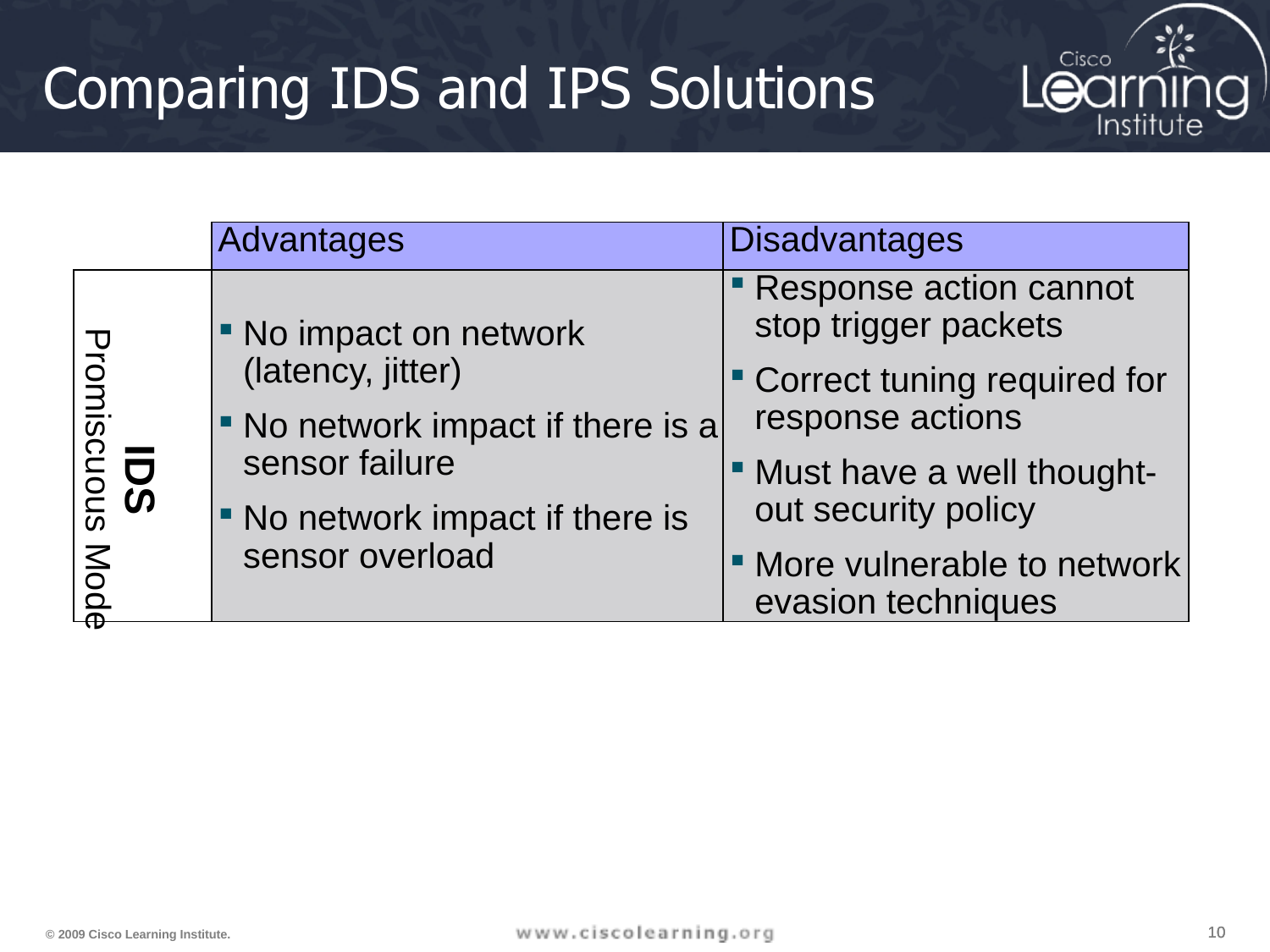

# Comparing IDS and IPS Solutions
|  | Advantages | Disadvantages |
| --- | --- | --- |
|  | No impact on network (latency, jitter) No network impact if there is a sensor failure No network impact if there is sensor overload | Response action cannot stop trigger packets Correct tuning required for response actions Must have a well thought-out security policy More vulnerable to network evasion techniques |
IDS
Promiscuous Mode